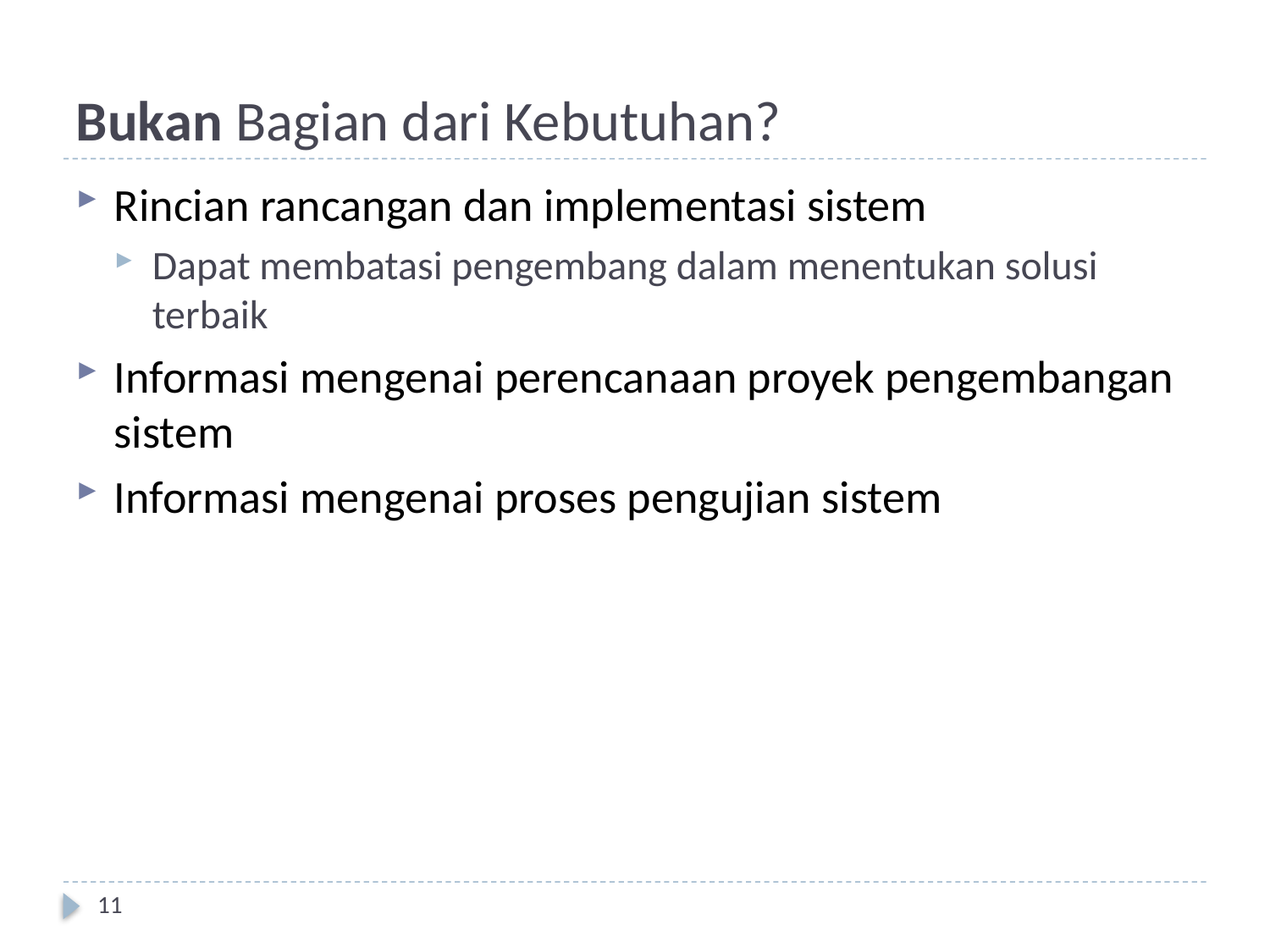

# Bukan Bagian dari Kebutuhan?
Rincian rancangan dan implementasi sistem
Dapat membatasi pengembang dalam menentukan solusi terbaik
Informasi mengenai perencanaan proyek pengembangan sistem
Informasi mengenai proses pengujian sistem

11